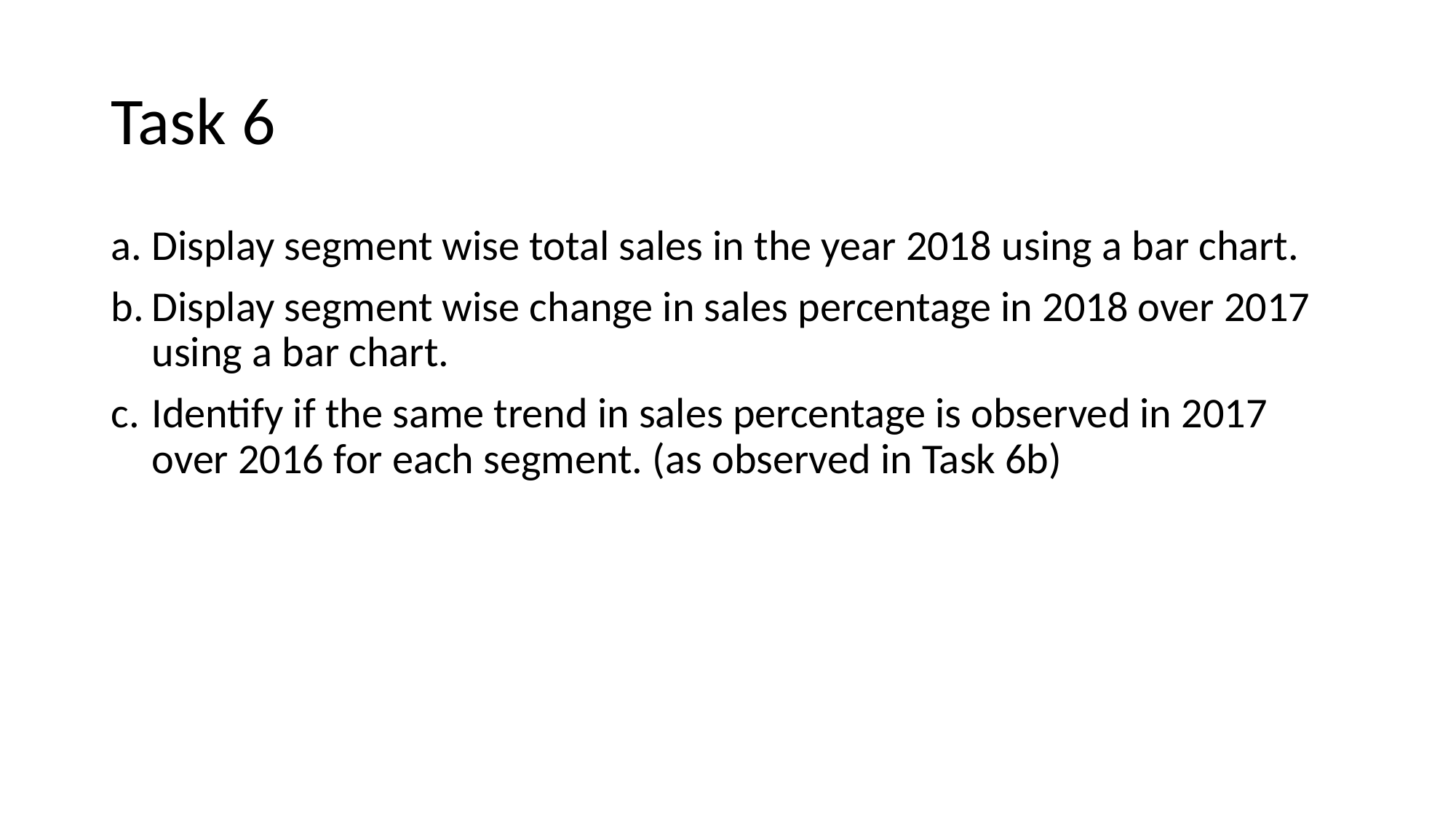

# Task 6
Display segment wise total sales in the year 2018 using a bar chart.
Display segment wise change in sales percentage in 2018 over 2017 using a bar chart.
Identify if the same trend in sales percentage is observed in 2017 over 2016 for each segment. (as observed in Task 6b)